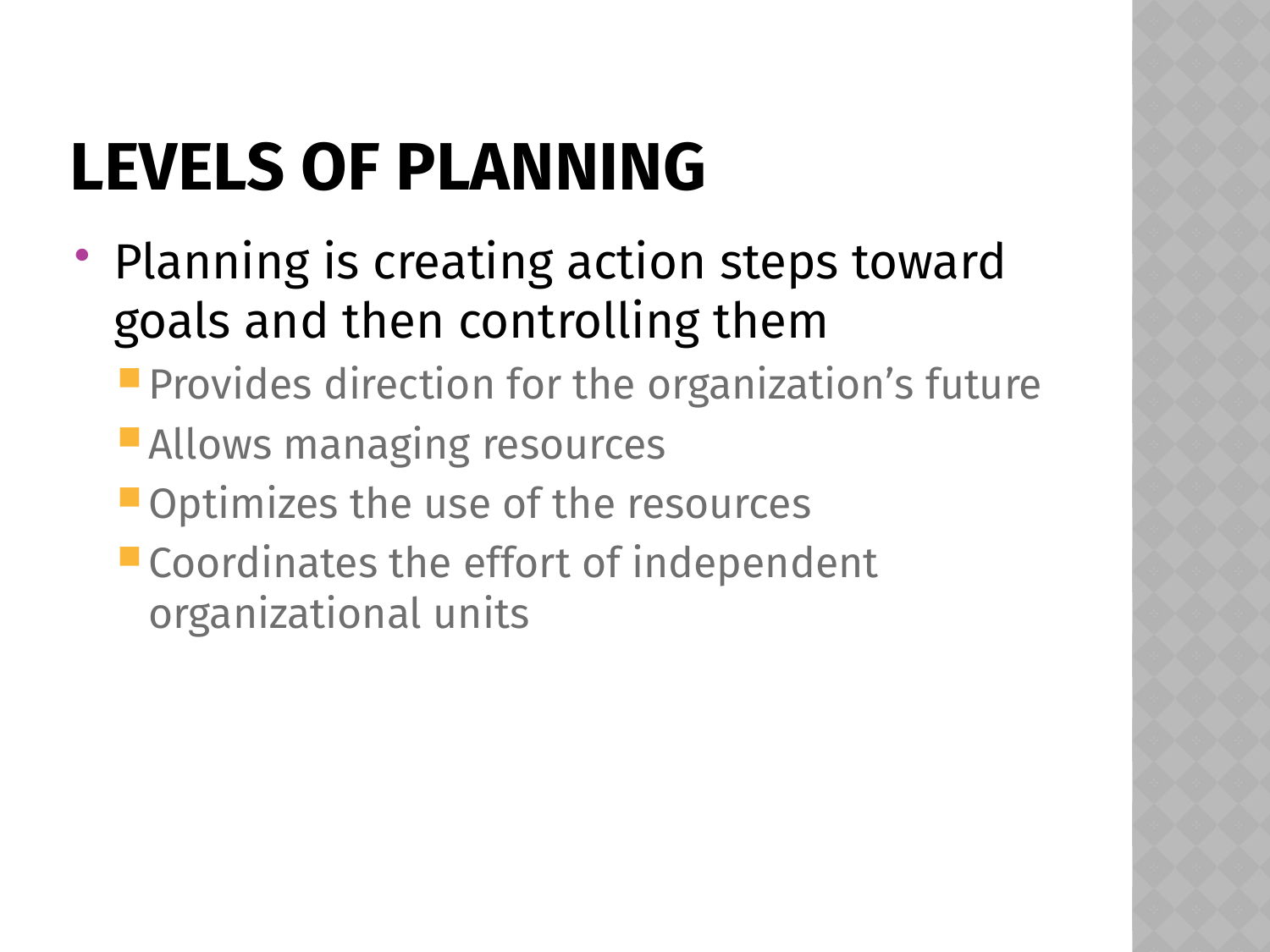

# Levels of planning
Planning is creating action steps toward goals and then controlling them
Provides direction for the organization’s future
Allows managing resources
Optimizes the use of the resources
Coordinates the effort of independent organizational units